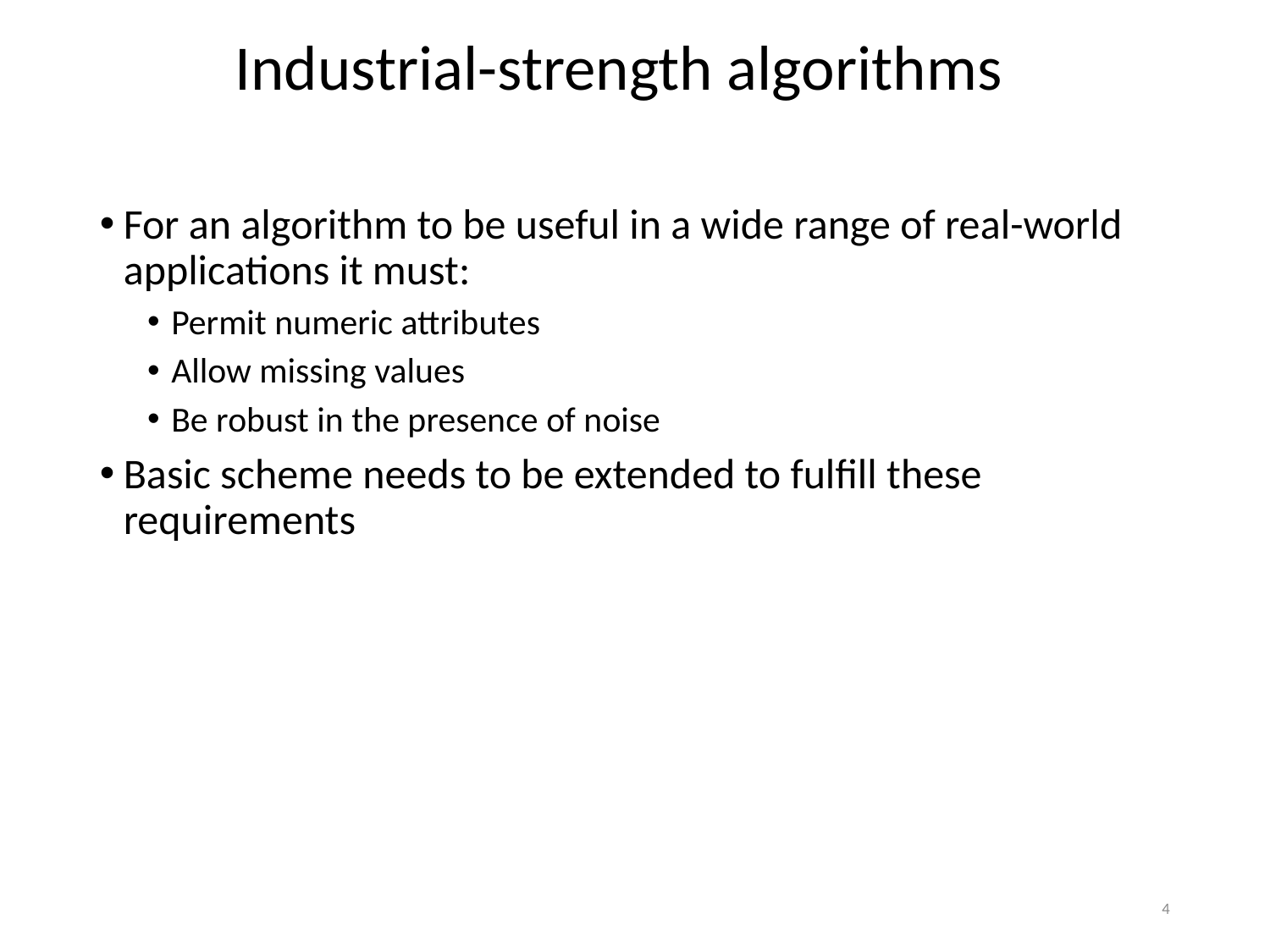

Industrial-strength algorithms
For an algorithm to be useful in a wide range of real-world applications it must:
Permit numeric attributes
Allow missing values
Be robust in the presence of noise
Basic scheme needs to be extended to fulfill these requirements
4